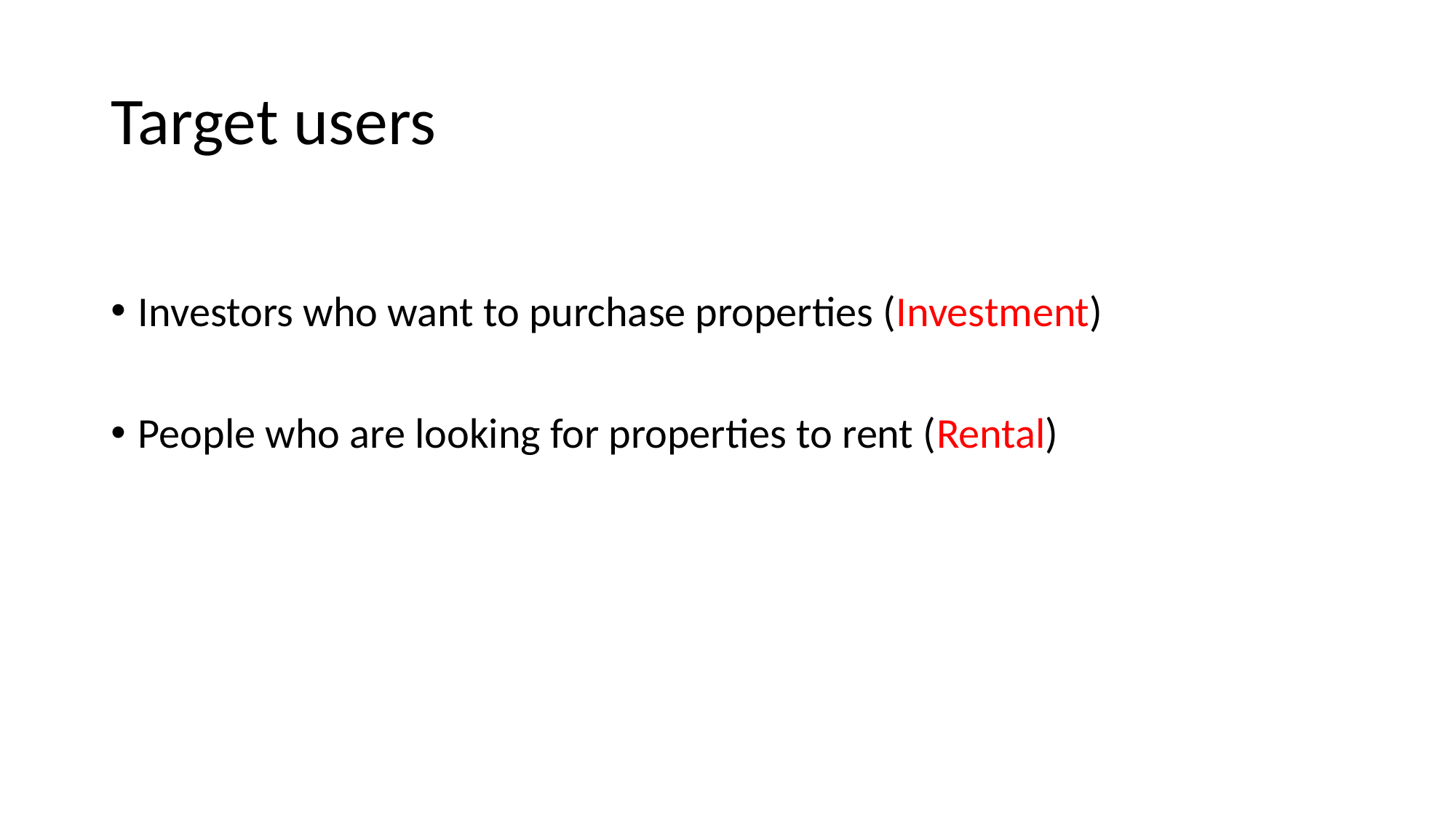

# Target users

Investors who want to purchase properties (Investment)

People who are looking for properties to rent (Rental)